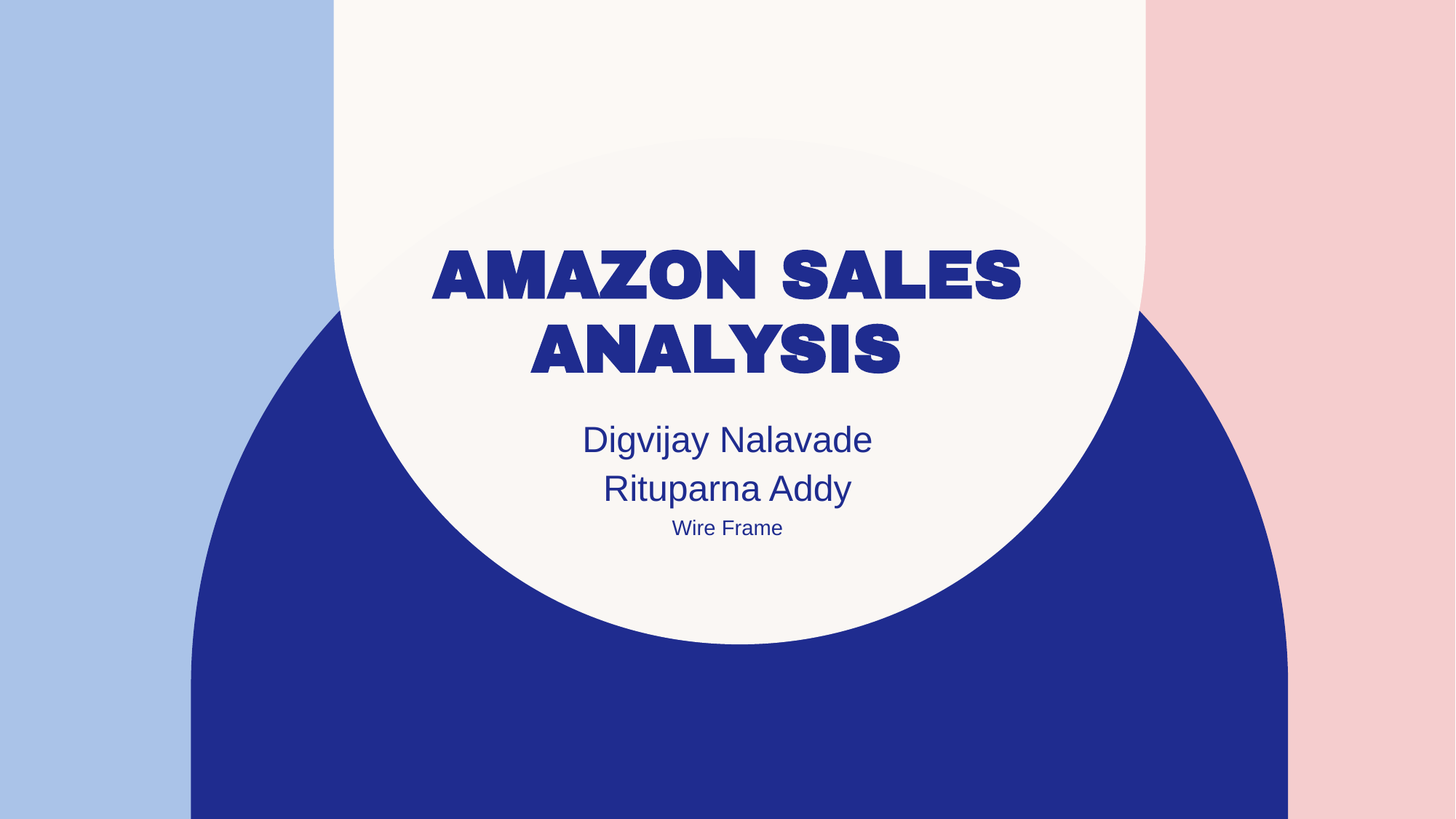

# Amazon Sales Analysis
Digvijay Nalavade
Rituparna Addy
Wire Frame